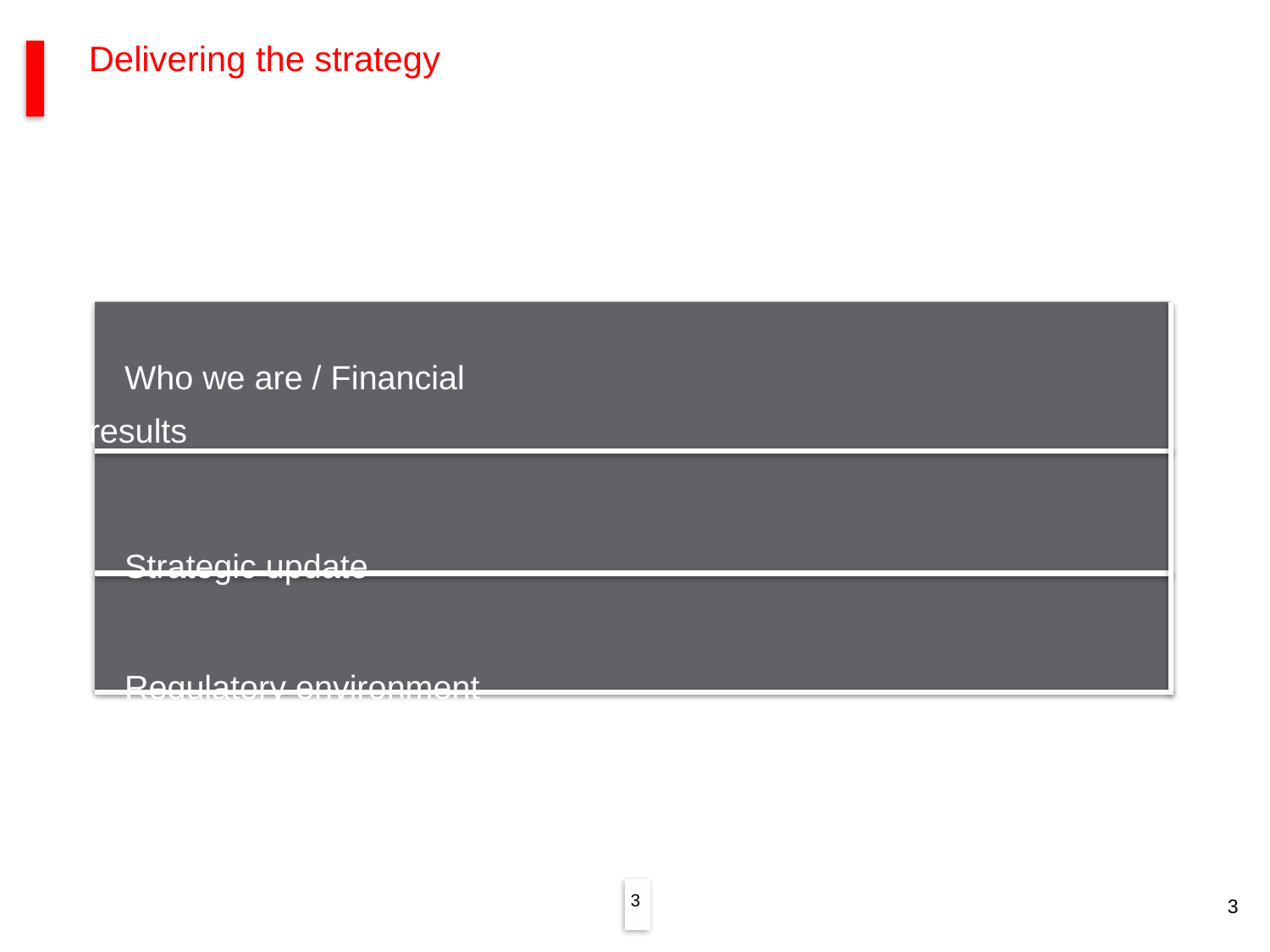

Delivering the strategy

Who we are / Financial results

Strategic update

Regulatory environment

3
3